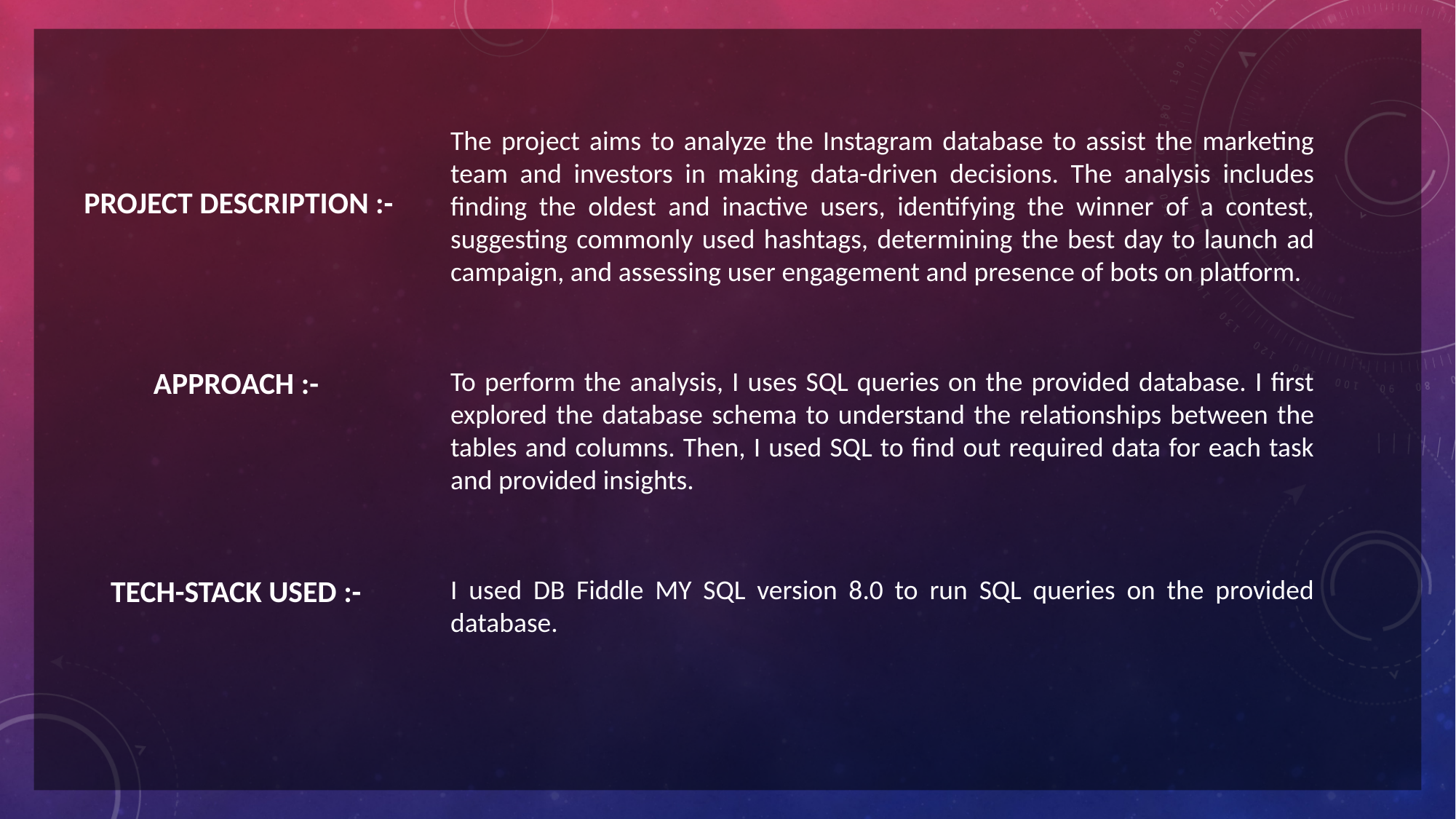

The project aims to analyze the Instagram database to assist the marketing team and investors in making data-driven decisions. The analysis includes finding the oldest and inactive users, identifying the winner of a contest, suggesting commonly used hashtags, determining the best day to launch ad campaign, and assessing user engagement and presence of bots on platform.
PROJECT DESCRIPTION :-
APPROACH :-
To perform the analysis, I uses SQL queries on the provided database. I first explored the database schema to understand the relationships between the tables and columns. Then, I used SQL to find out required data for each task and provided insights.
TECH-STACK USED :-
I used DB Fiddle MY SQL version 8.0 to run SQL queries on the provided database.